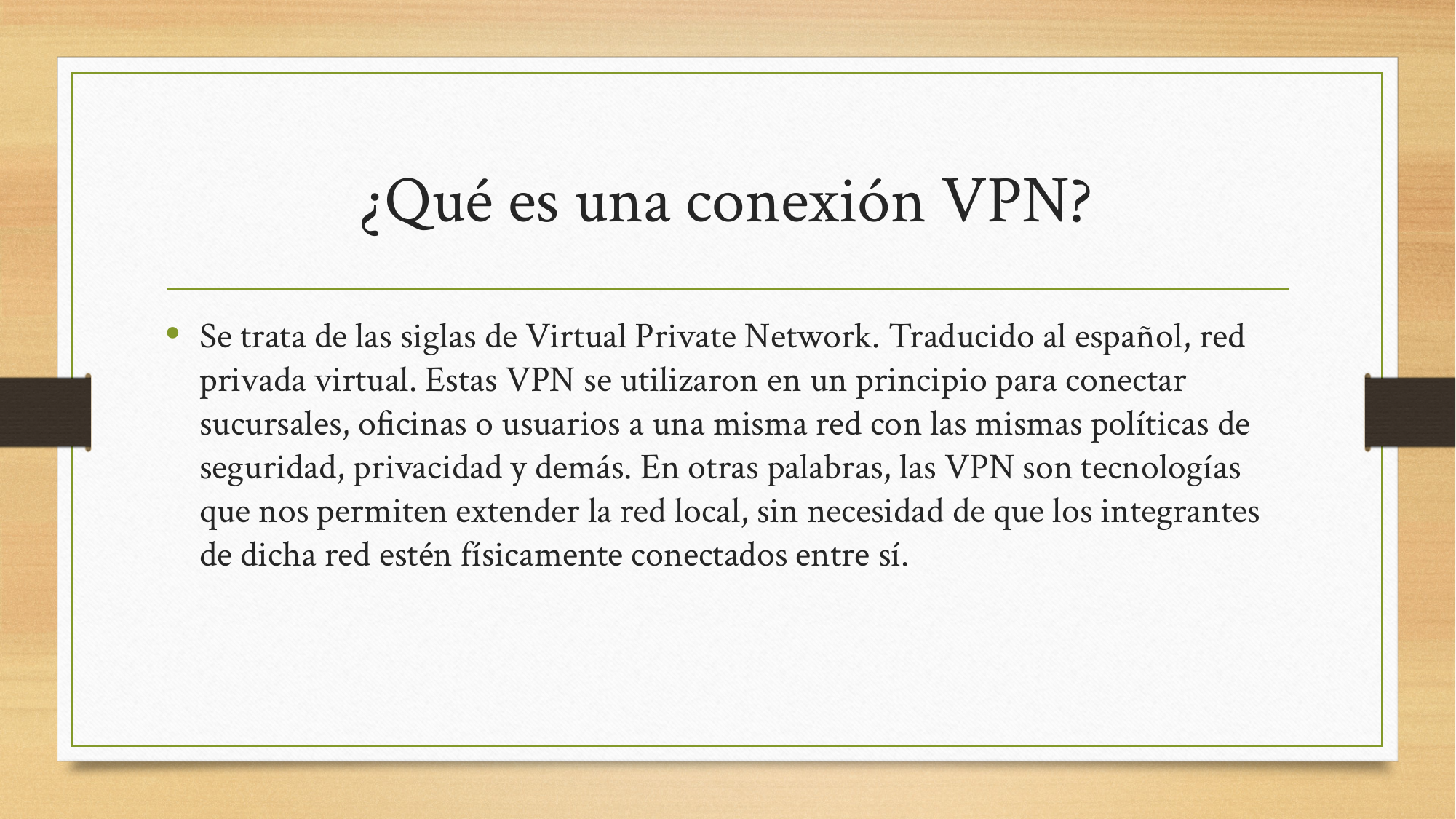

# ¿Qué es una conexión VPN?
Se trata de las siglas de Virtual Private Network. Traducido al español, red privada virtual. Estas VPN se utilizaron en un principio para conectar sucursales, oficinas o usuarios a una misma red con las mismas políticas de seguridad, privacidad y demás. En otras palabras, las VPN son tecnologías que nos permiten extender la red local, sin necesidad de que los integrantes de dicha red estén físicamente conectados entre sí.